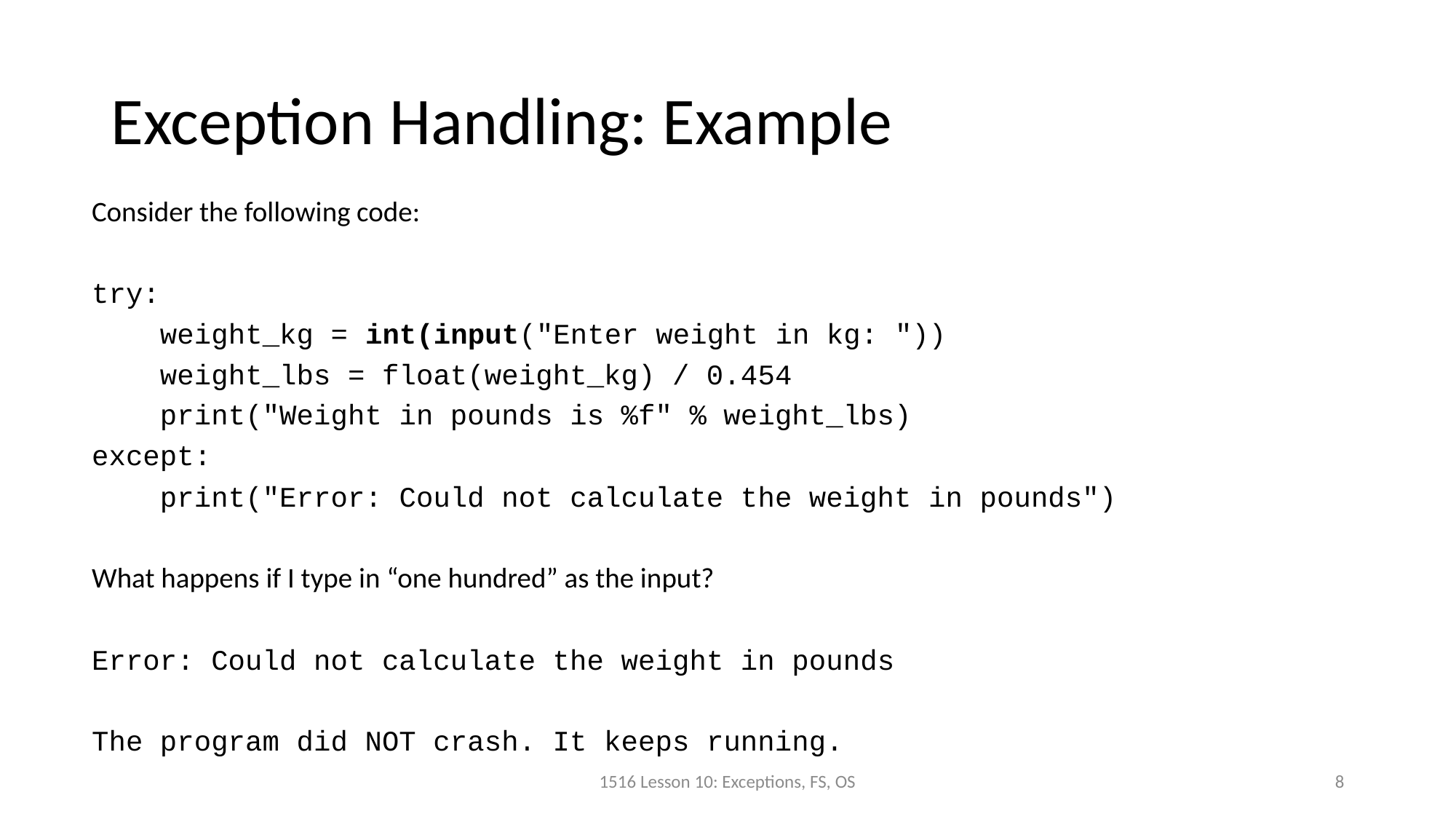

# Exception Handling: Example
Consider the following code:

try:
    weight_kg = int(input("Enter weight in kg: "))
    weight_lbs = float(weight_kg) / 0.454
    print("Weight in pounds is %f" % weight_lbs)
except:
    print("Error: Could not calculate the weight in pounds")

What happens if I type in “one hundred” as the input?

Error: Could not calculate the weight in pounds

The program did NOT crash. It keeps running.
1516 Lesson 10: Exceptions, FS, OS
8